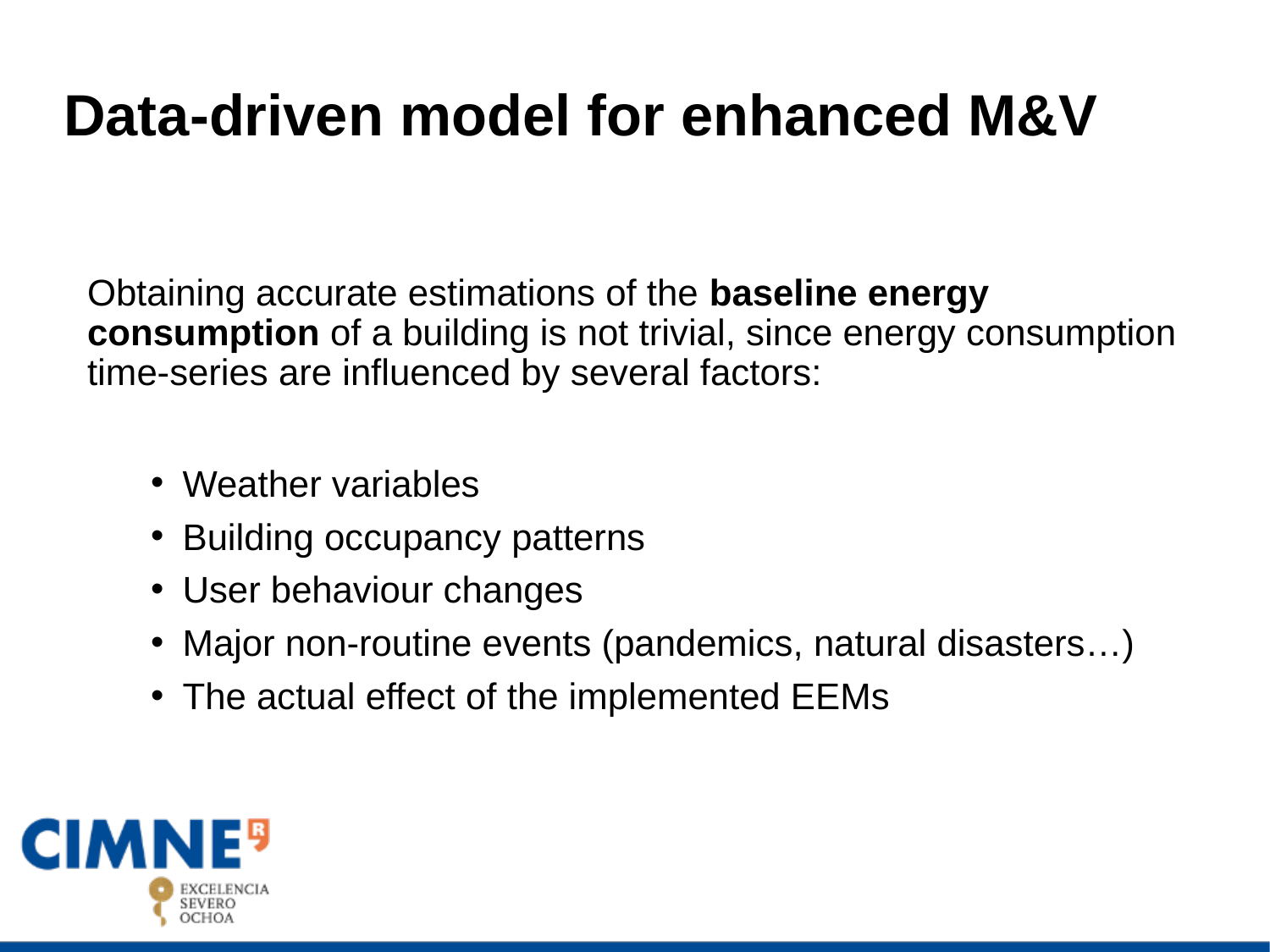

13
# Data-driven model for enhanced M&V
Obtaining accurate estimations of the baseline energy consumption of a building is not trivial, since energy consumption time-series are influenced by several factors:

Weather variables
Building occupancy patterns
User behaviour changes
Major non-routine events (pandemics, natural disasters…)
The actual effect of the implemented EEMs